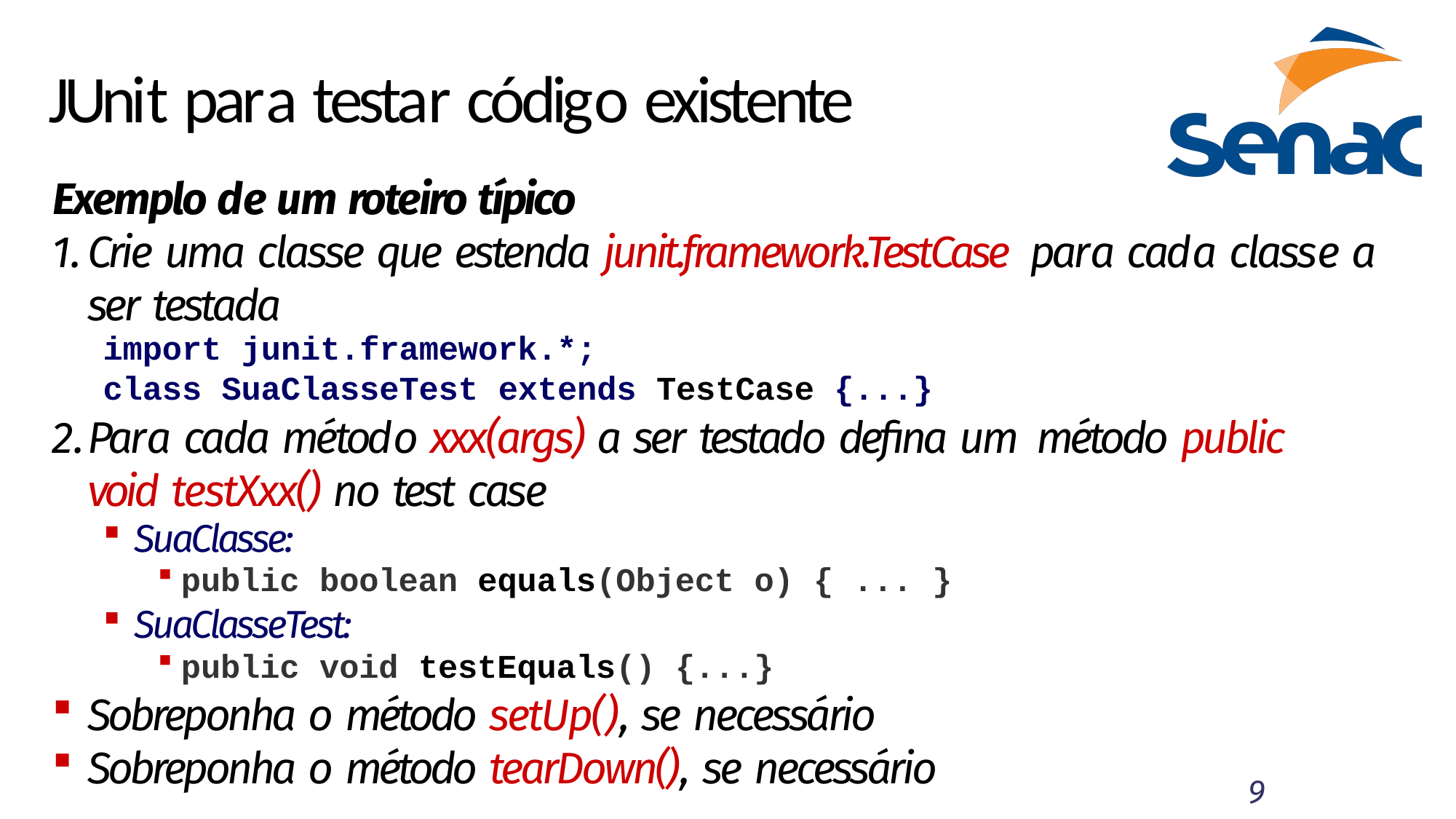

# JUnit para testar código existente
Exemplo de um roteiro típico
Crie uma classe que estenda junit.framework.TestCase  para cada classe a ser testada
import junit.framework.*;
class SuaClasseTest extends TestCase {...}
Para cada método xxx(args) a ser testado defina um  método public void testXxx() no test case
SuaClasse:
public boolean equals(Object o) { ... }
SuaClasseTest:
public void testEquals() {...}
Sobreponha o método setUp(), se necessário
Sobreponha o método tearDown(), se necessário
9